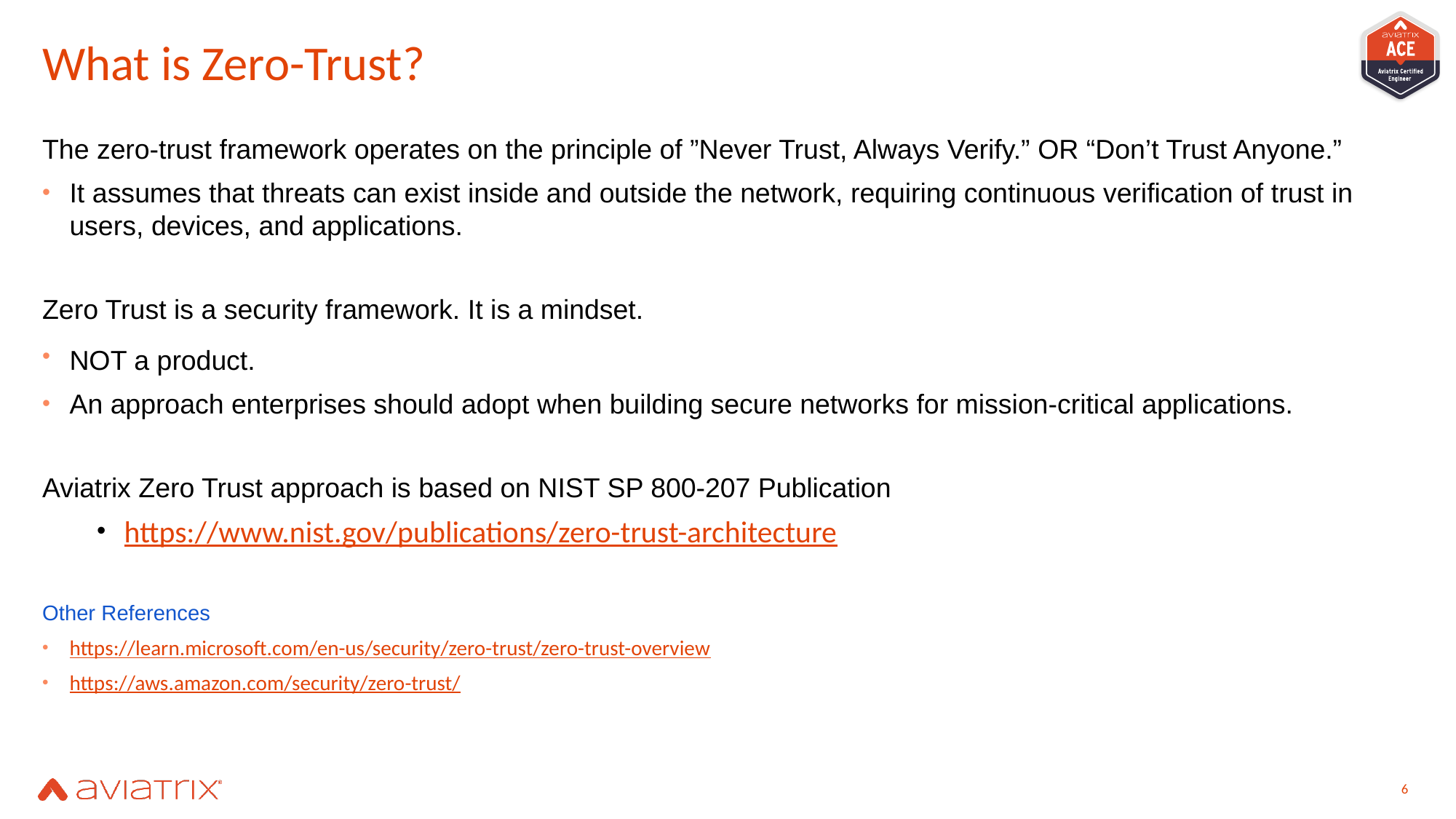

# What is Zero-Trust?
The zero-trust framework operates on the principle of ”Never Trust, Always Verify.” OR “Don’t Trust Anyone.”
It assumes that threats can exist inside and outside the network, requiring continuous verification of trust in users, devices, and applications.

Zero Trust is a security framework. It is a mindset.
NOT a product.
An approach enterprises should adopt when building secure networks for mission-critical applications.

Aviatrix Zero Trust approach is based on NIST SP 800-207 Publication
https://www.nist.gov/publications/zero-trust-architecture

Other References
https://learn.microsoft.com/en-us/security/zero-trust/zero-trust-overview
https://aws.amazon.com/security/zero-trust/

6